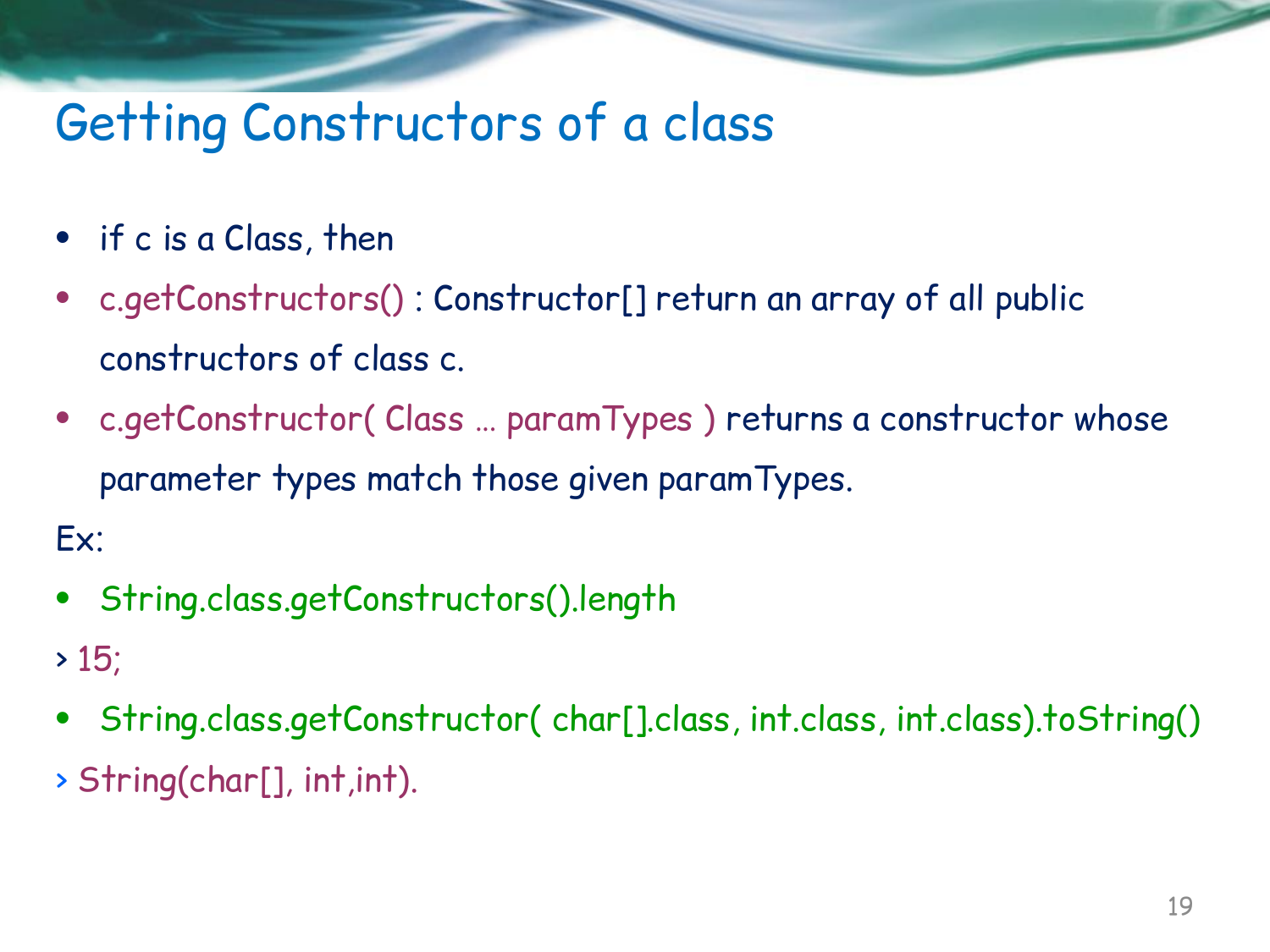

# Getting Constructors of a class
if c is a Class, then
c.getConstructors() : Constructor[] return an array of all public constructors of class c.
c.getConstructor( Class … paramTypes ) returns a constructor whose parameter types match those given paramTypes.
Ex:
String.class.getConstructors().length
> 15;
String.class.getConstructor( char[].class, int.class, int.class).toString()
> String(char[], int,int).
19